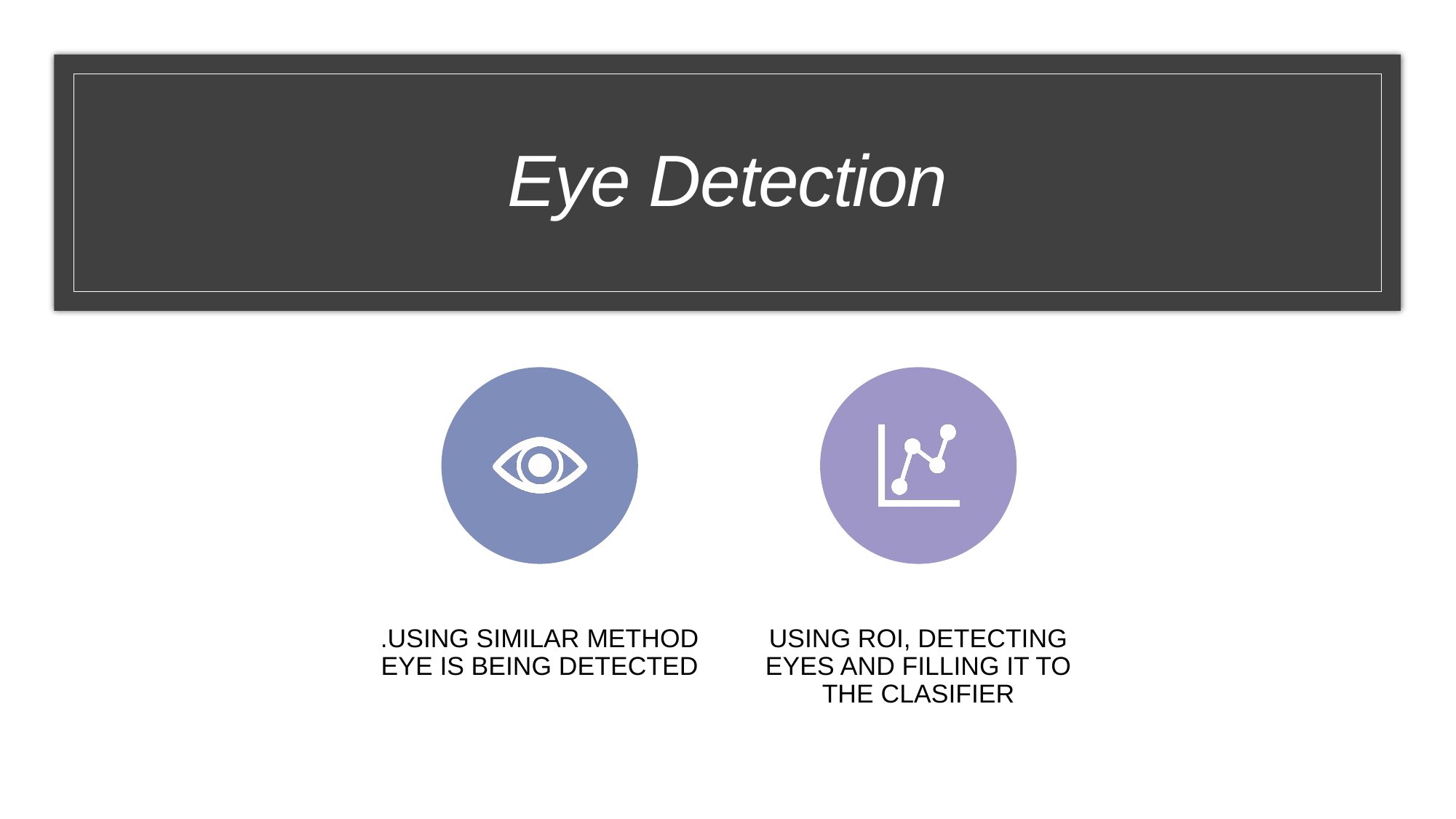

# Eye Detection
.using similar method eye is being detected
Using ROI, detecting eyes and filling it to the clasifier